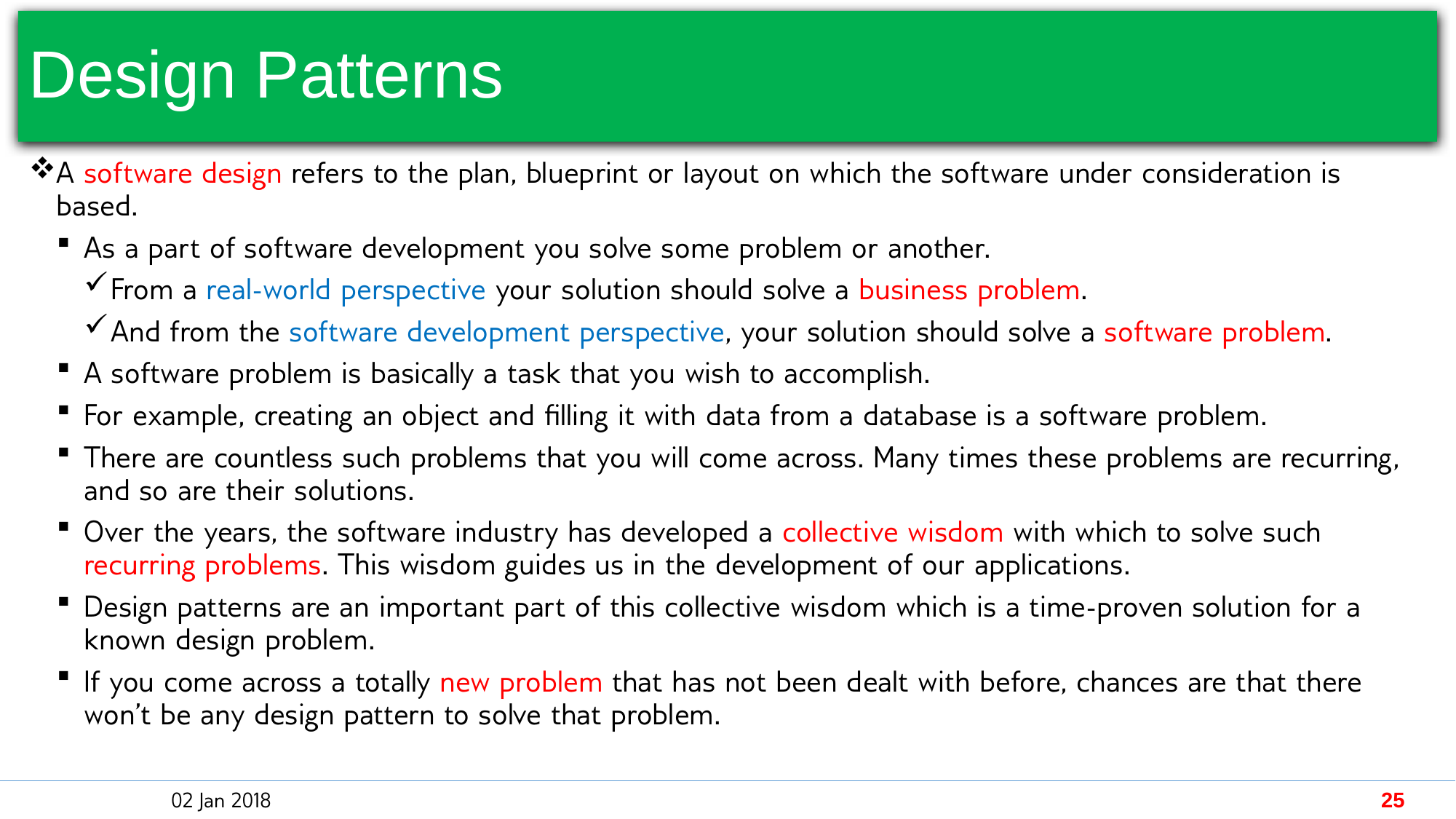

# Design Patterns
A software design refers to the plan, blueprint or layout on which the software under consideration is based.
As a part of software development you solve some problem or another.
From a real-world perspective your solution should solve a business problem.
And from the software development perspective, your solution should solve a software problem.
A software problem is basically a task that you wish to accomplish.
For example, creating an object and filling it with data from a database is a software problem.
There are countless such problems that you will come across. Many times these problems are recurring, and so are their solutions.
Over the years, the software industry has developed a collective wisdom with which to solve such recurring problems. This wisdom guides us in the development of our applications.
Design patterns are an important part of this collective wisdom which is a time-proven solution for a known design problem.
If you come across a totally new problem that has not been dealt with before, chances are that there won’t be any design pattern to solve that problem.
02 Jan 2018
25